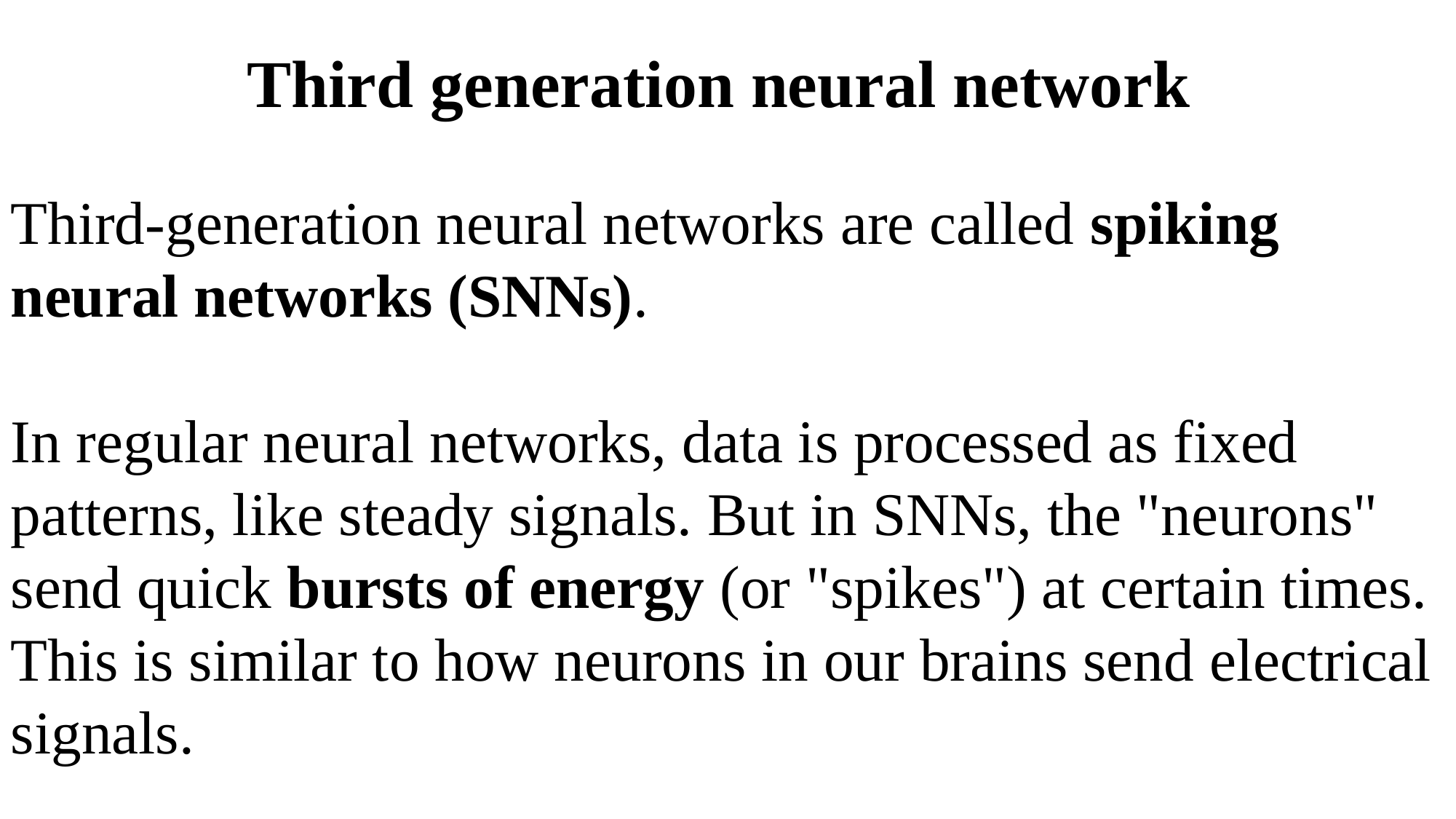

# Third generation neural network
Third-generation neural networks are called spiking neural networks (SNNs).

In regular neural networks, data is processed as fixed patterns, like steady signals. But in SNNs, the "neurons" send quick bursts of energy (or "spikes") at certain times. This is similar to how neurons in our brains send electrical signals.